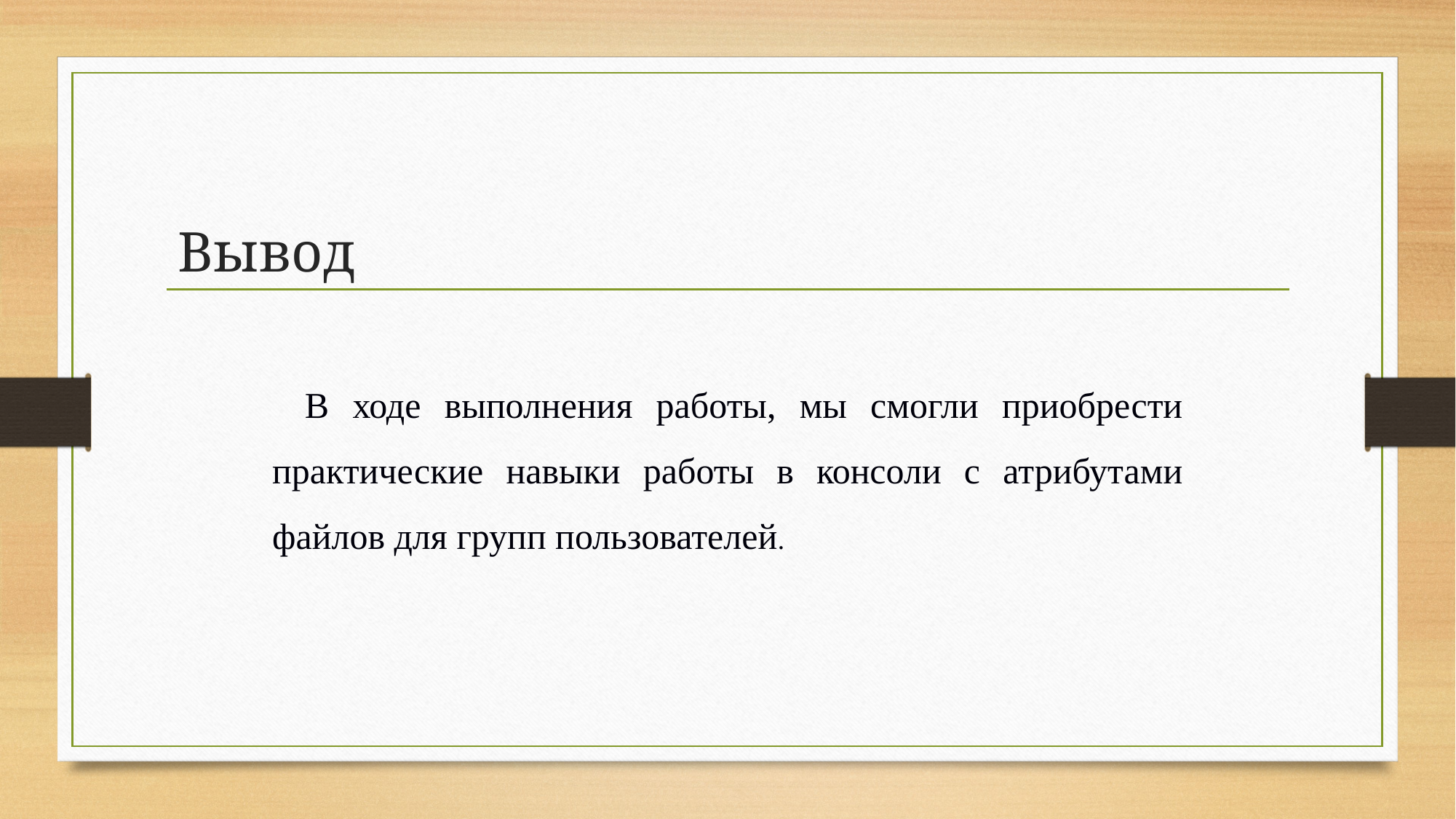

# Вывод
В ходе выполнения работы, мы смогли приобрести практические навыки работы в консоли с атрибутами файлов для групп пользователей.